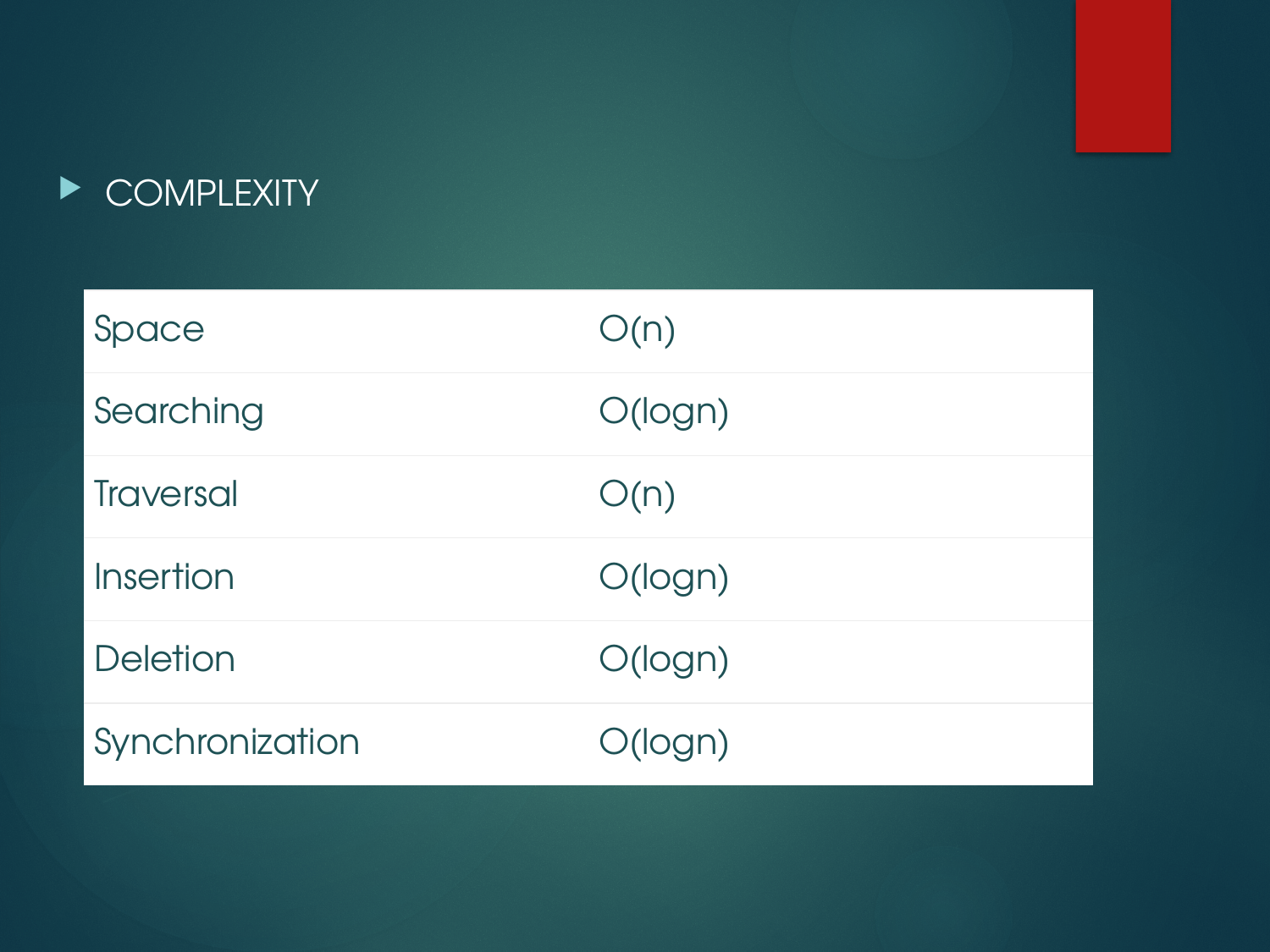

COMPLEXITY

| Space | O(n) |
| --- | --- |
| Searching | O(logn) |
| Traversal | O(n) |
| Insertion | O(logn) |
| Deletion | O(logn) |
| Synchronization | O(logn) |